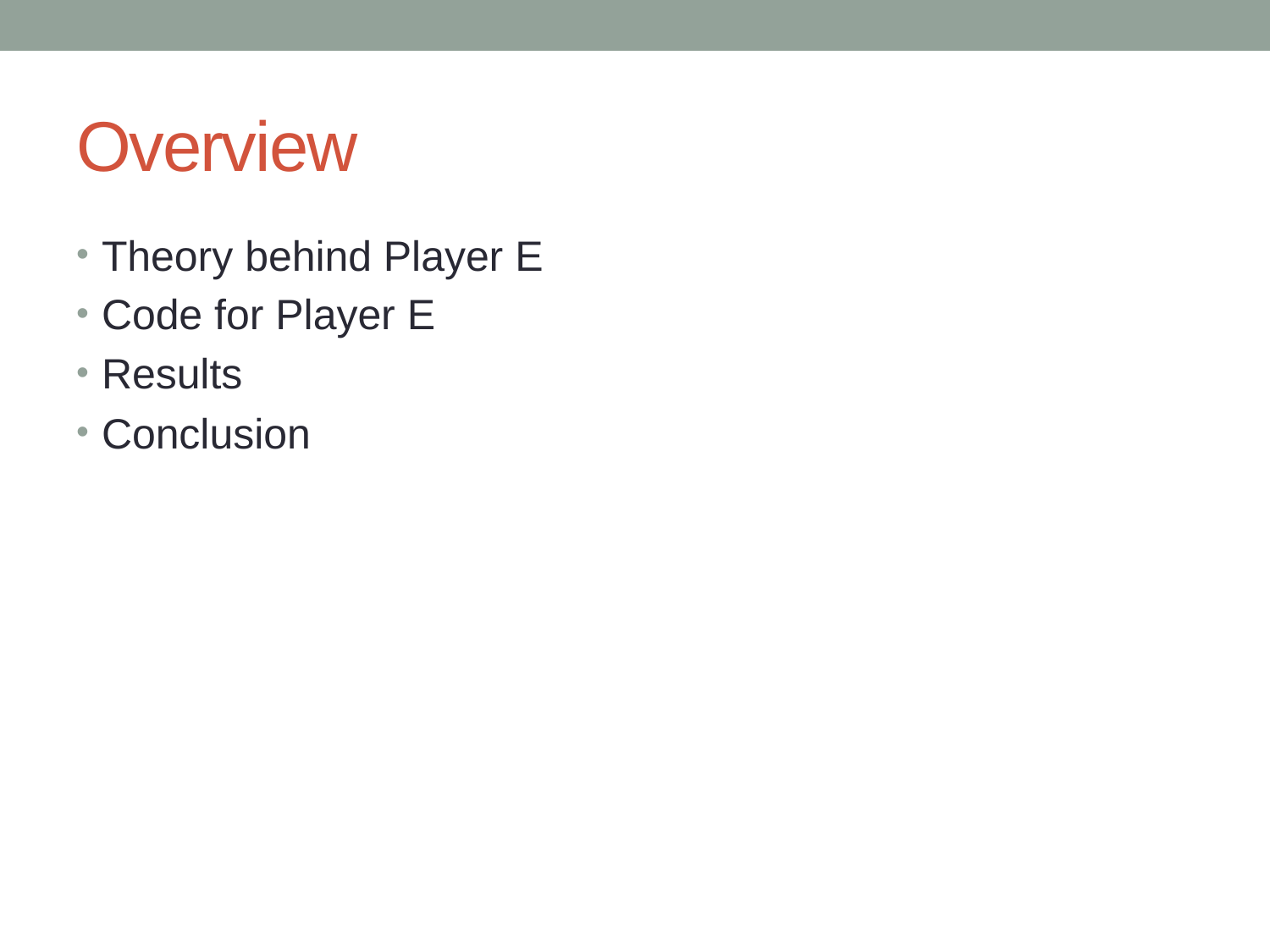

# Overview
Theory behind Player E
Code for Player E
Results
Conclusion